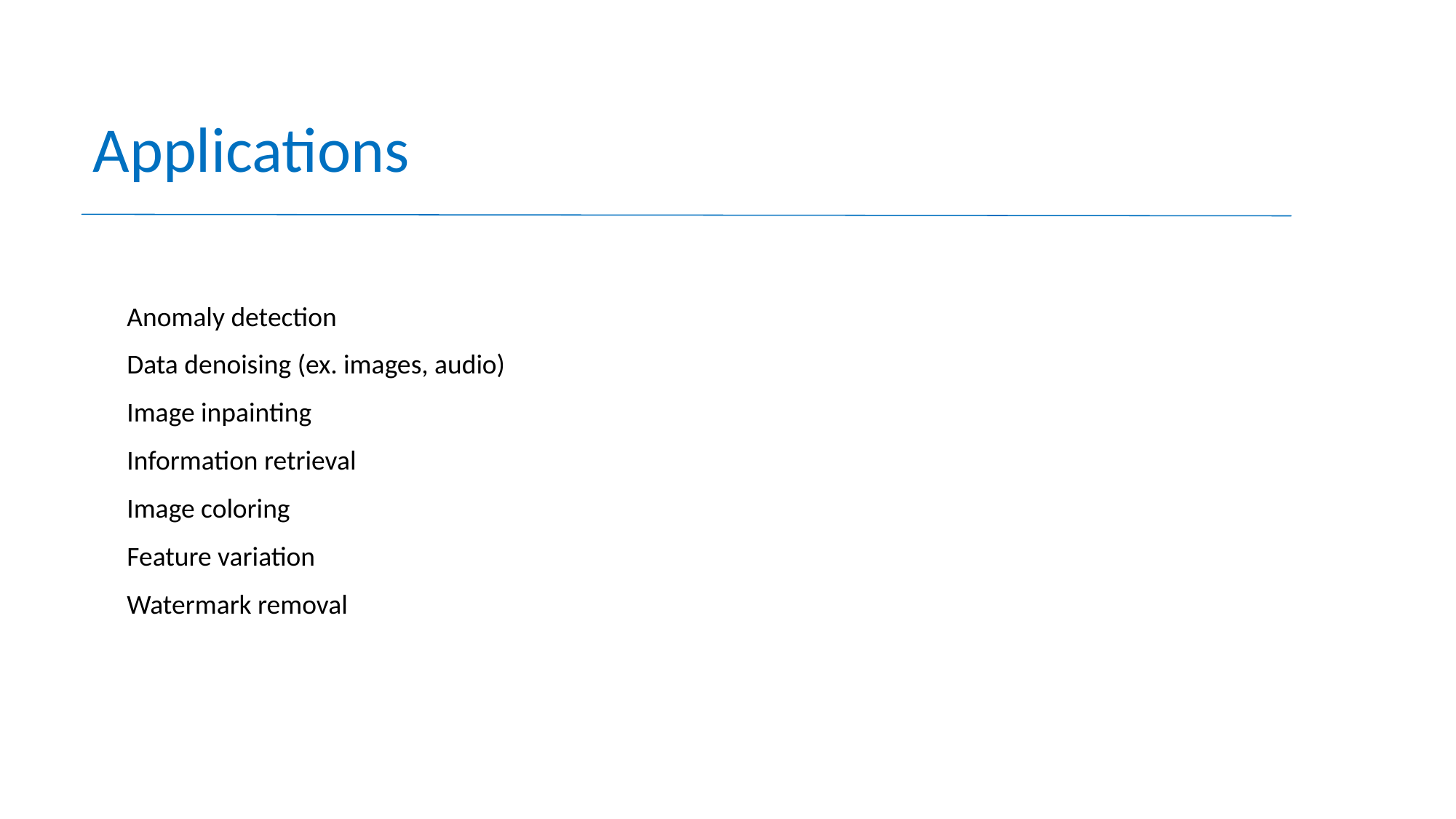

Applications

Anomaly detection
Data denoising (ex. images, audio)
Image inpainting
Information retrieval
Image coloring
Feature variation
Watermark removal